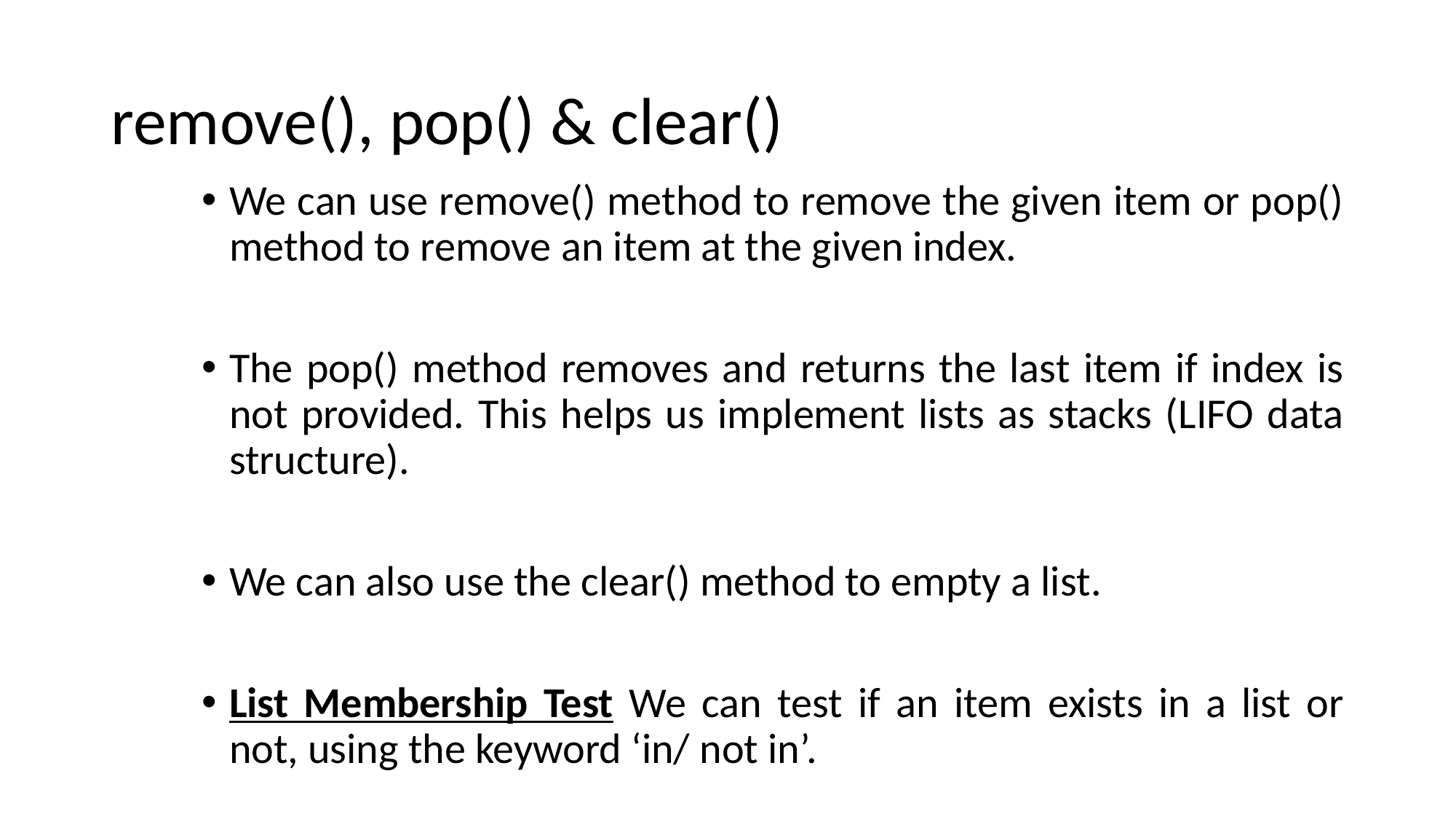

# remove(), pop() & clear()
We can use remove() method to remove the given item or pop() method to remove an item at the given index.

The pop() method removes and returns the last item if index is not provided. This helps us implement lists as stacks (LIFO data structure).

We can also use the clear() method to empty a list.

List Membership Test We can test if an item exists in a list or not, using the keyword ‘in/ not in’.